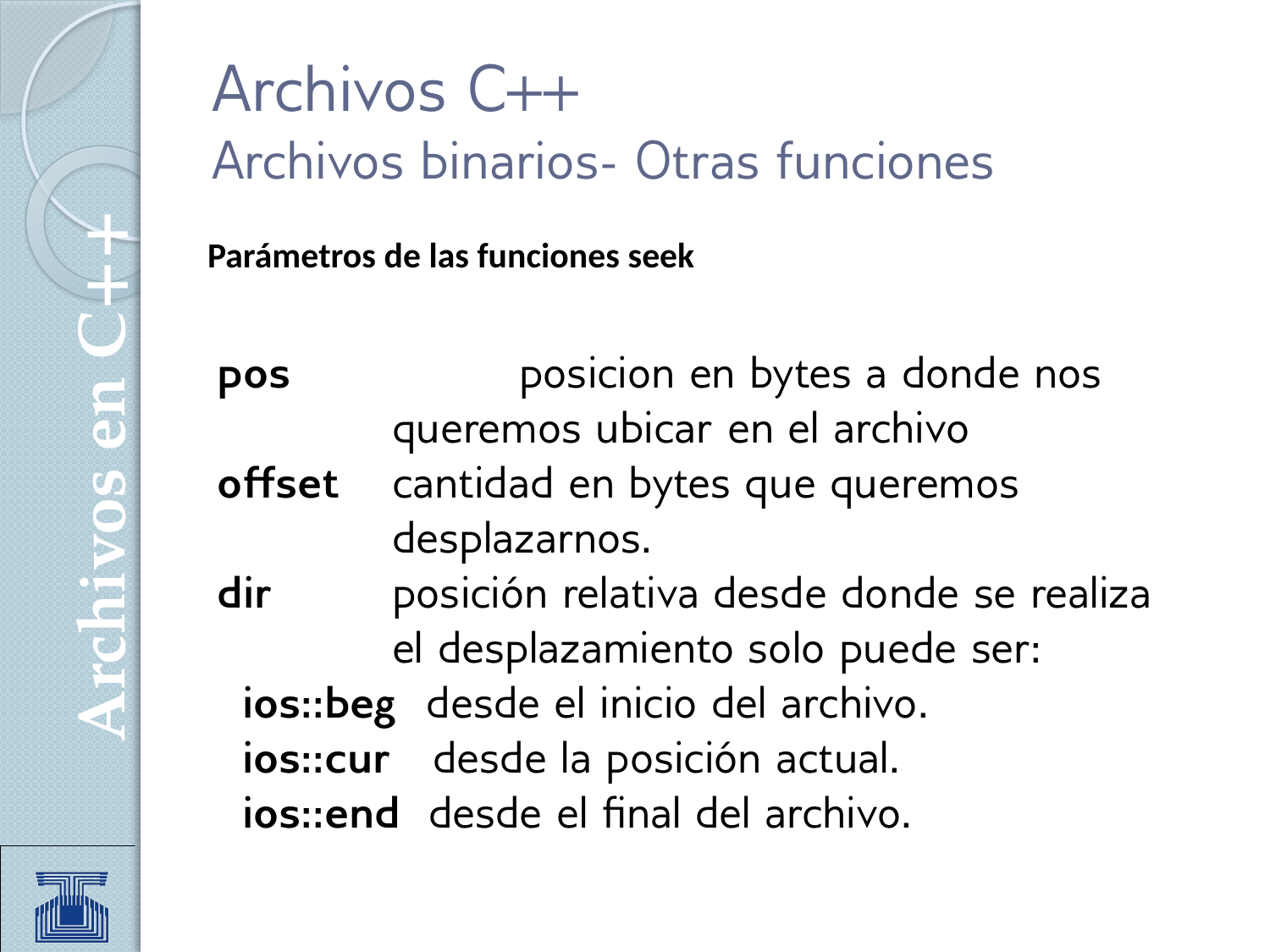

# Archivos C++ Archivos binarios- Otras funciones
Parámetros de las funciones seek
pos		posicion en bytes a donde nos queremos ubicar en el archivo
offset	cantidad en bytes que queremos desplazarnos.
dir	posición relativa desde donde se realiza el desplazamiento solo puede ser:
ios::beg  desde el inicio del archivo.
ios::cur   desde la posición actual.
ios::end  desde el final del archivo.
Archivos en C++